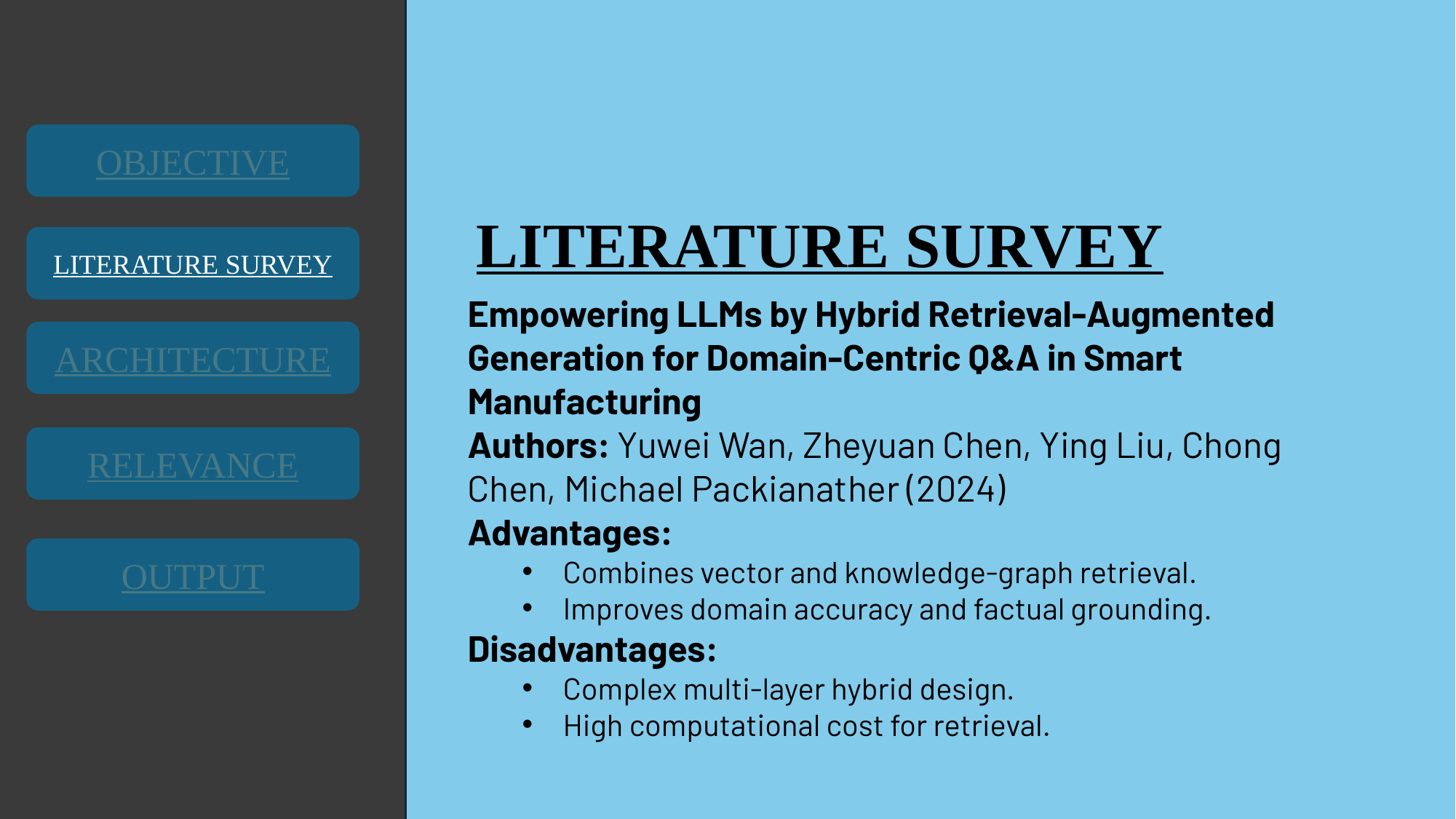

OBJECTIVE
ARCHITECTURE
RELEVANCE
OUTPUT
# LITERATURE SURVEY
LITERATURE SURVEY
Empowering LLMs by Hybrid Retrieval-Augmented Generation for Domain-Centric Q&A in Smart Manufacturing
Authors: Yuwei Wan, Zheyuan Chen, Ying Liu, Chong Chen, Michael Packianather (2024)
Advantages:
Combines vector and knowledge-graph retrieval.
Improves domain accuracy and factual grounding.
Disadvantages:
Complex multi-layer hybrid design.
High computational cost for retrieval.